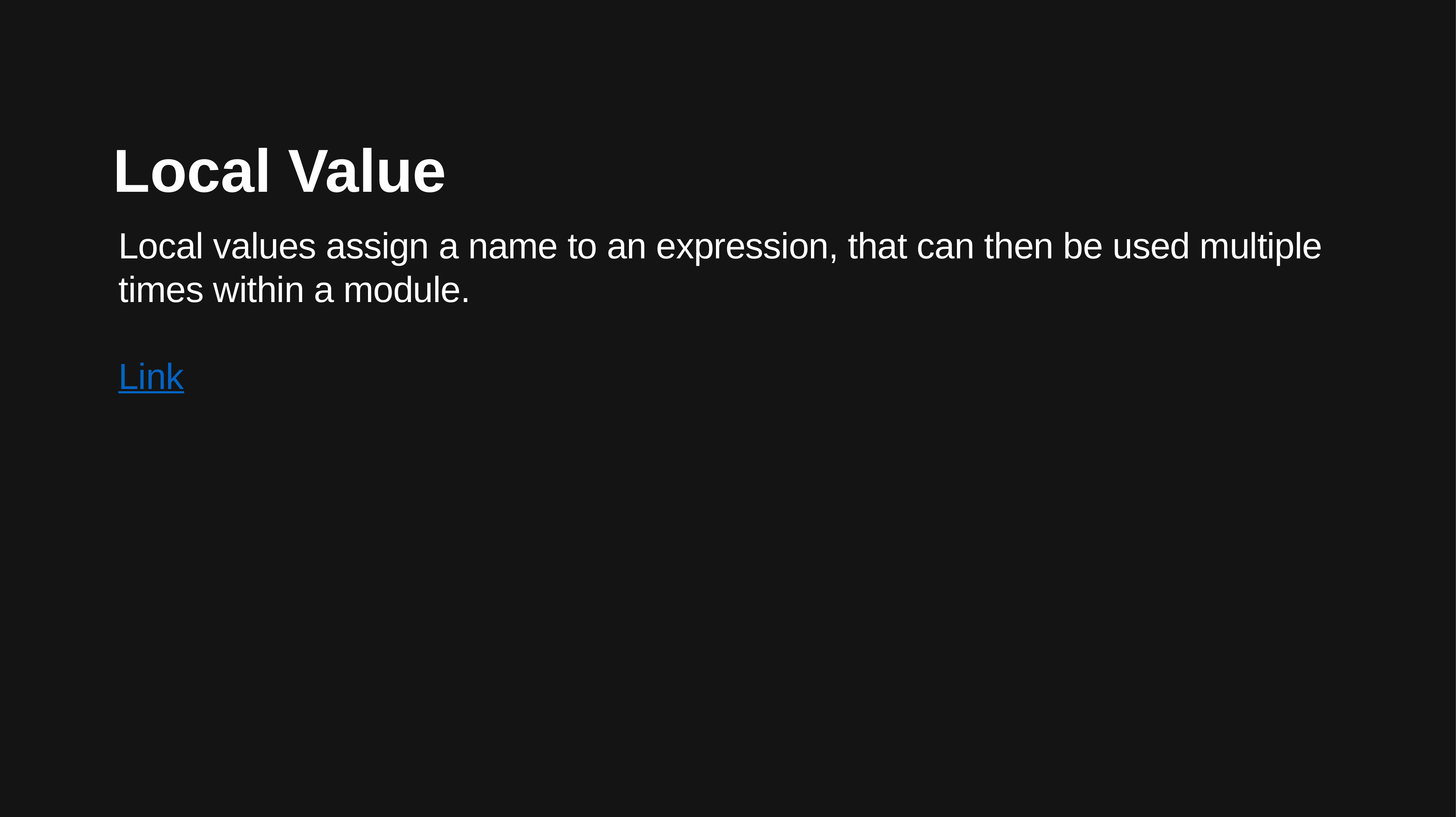

# Local Value
Local values assign a name to an expression, that can then be used multiple times within a module.

Link